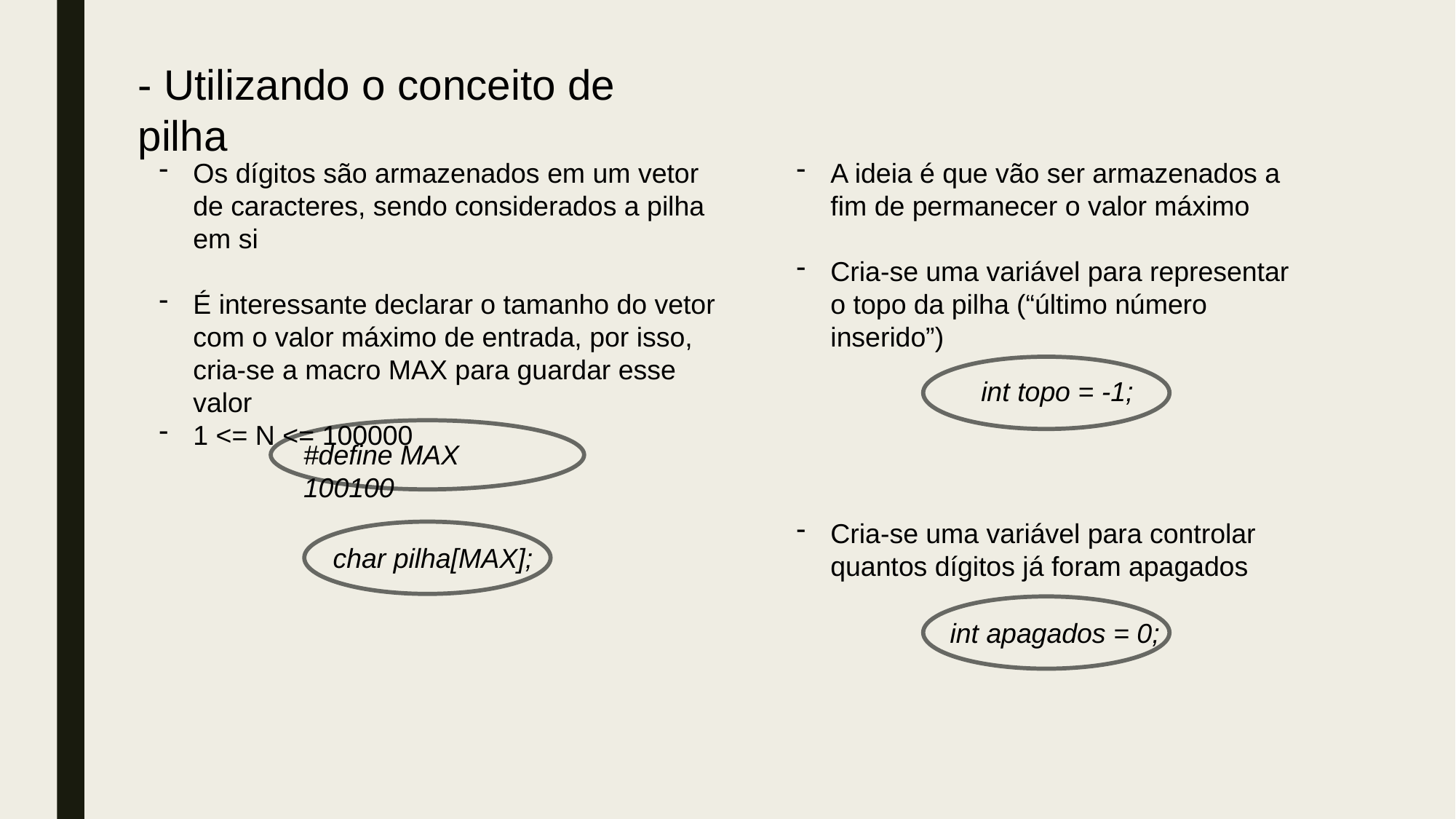

- Utilizando o conceito de pilha
Os dígitos são armazenados em um vetor de caracteres, sendo considerados a pilha em si

É interessante declarar o tamanho do vetor com o valor máximo de entrada, por isso, cria-se a macro MAX para guardar esse valor
1 <= N <= 100000
A ideia é que vão ser armazenados a fim de permanecer o valor máximo

Cria-se uma variável para representar o topo da pilha (“último número inserido”)

Cria-se uma variável para controlar quantos dígitos já foram apagados

int topo = -1;

#define MAX 100100

char pilha[MAX];

int apagados = 0;